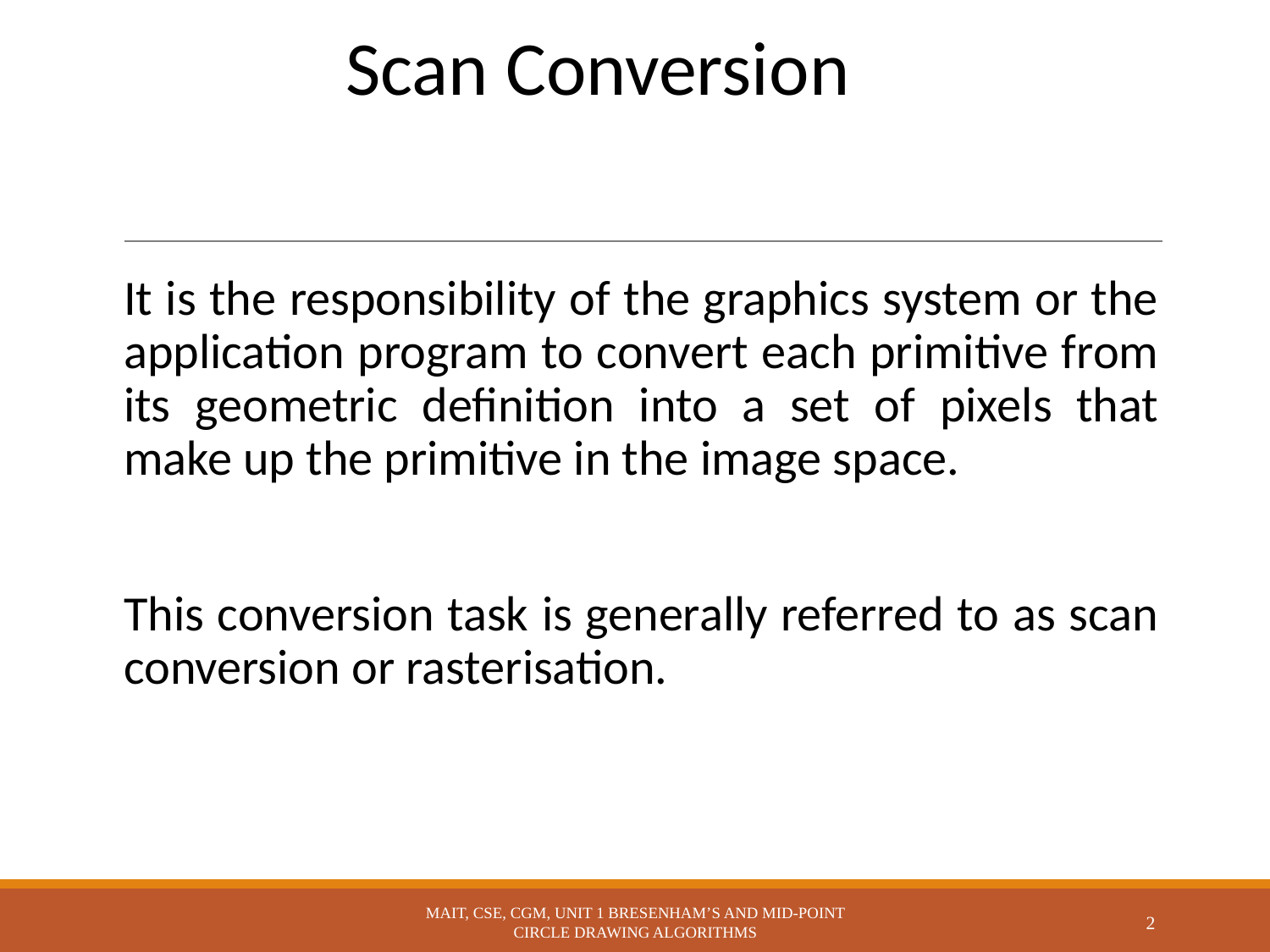

# Scan Conversion
It is the responsibility of the graphics system or the application program to convert each primitive from its geometric definition into a set of pixels that make up the primitive in the image space.

This conversion task is generally referred to as scan conversion or rasterisation.
MAIT, CSE, CGM, UNIT 1 BRESENHAM’S AND MID-POINT CIRCLE DRAWING ALGORITHMS
2